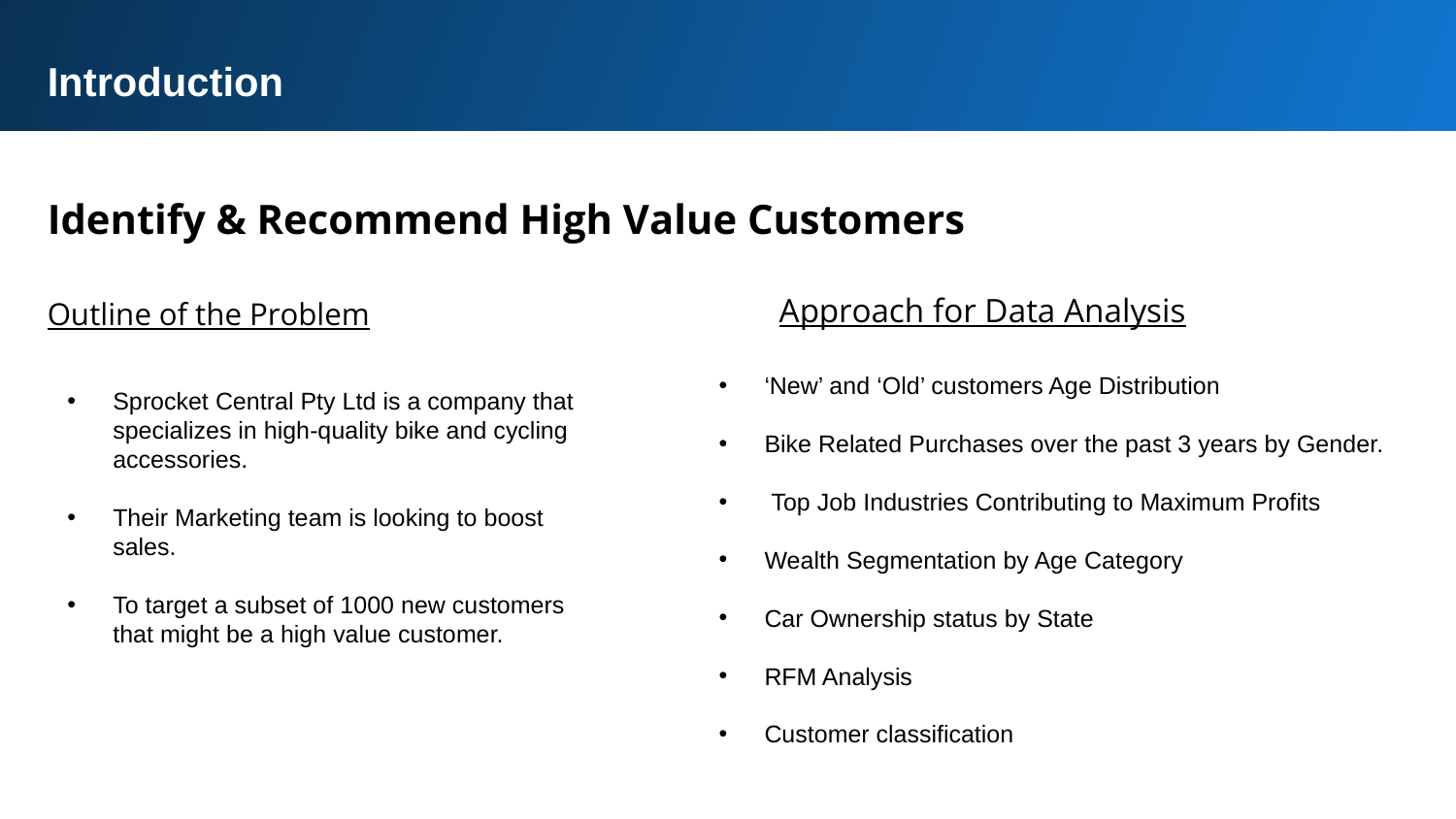

Introduction
Identify & Recommend High Value Customers
Outline of the Problem
Approach for Data Analysis
‘New’ and ‘Old’ customers Age Distribution

Bike Related Purchases over the past 3 years by Gender.

 Top Job Industries Contributing to Maximum Profits

Wealth Segmentation by Age Category

Car Ownership status by State

RFM Analysis

Customer classification
Sprocket Central Pty Ltd is a company that specializes in high-quality bike and cycling accessories.

Their Marketing team is looking to boost sales.

To target a subset of 1000 new customers that might be a high value customer.